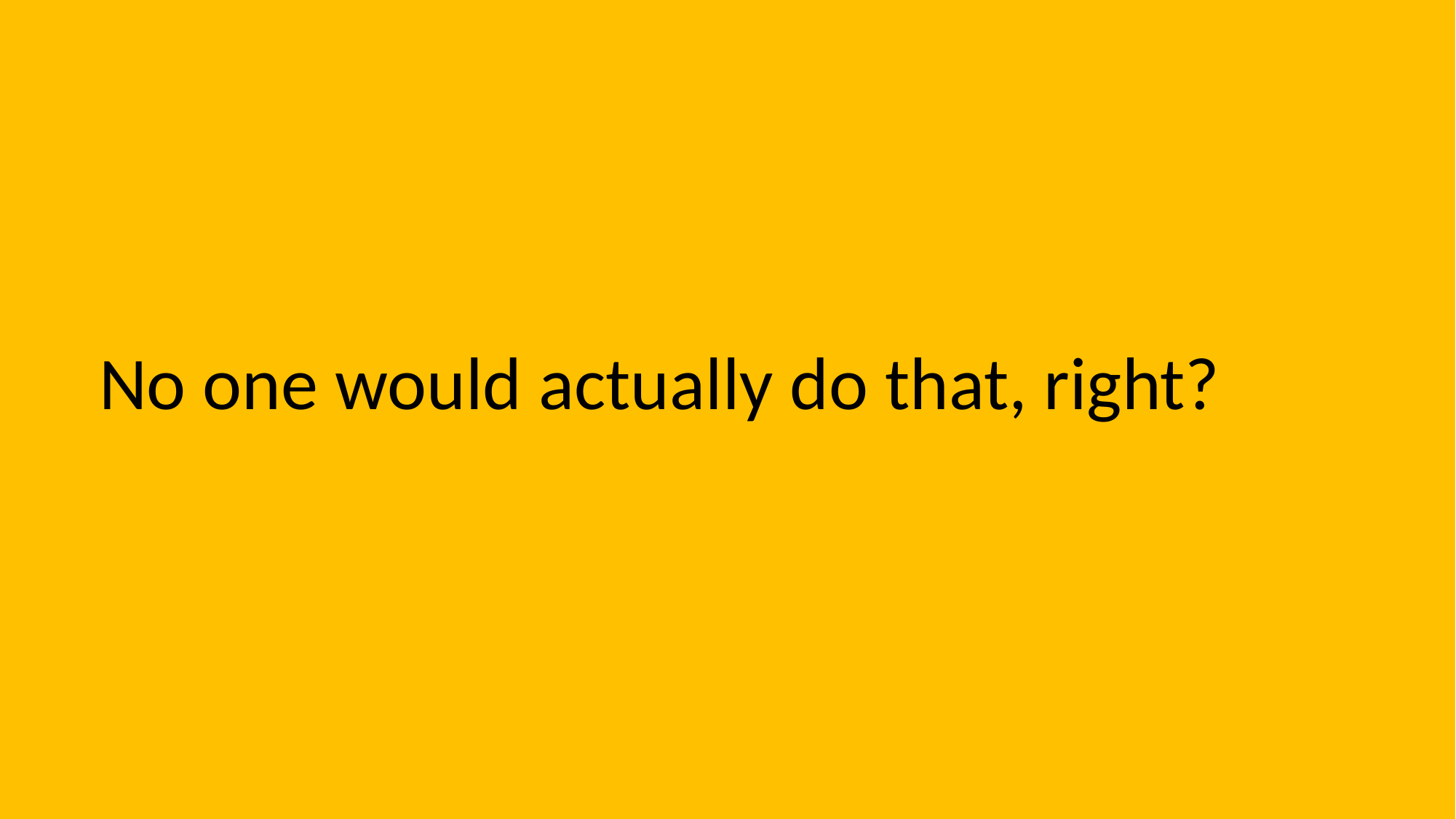

# No one would actually do that, right?